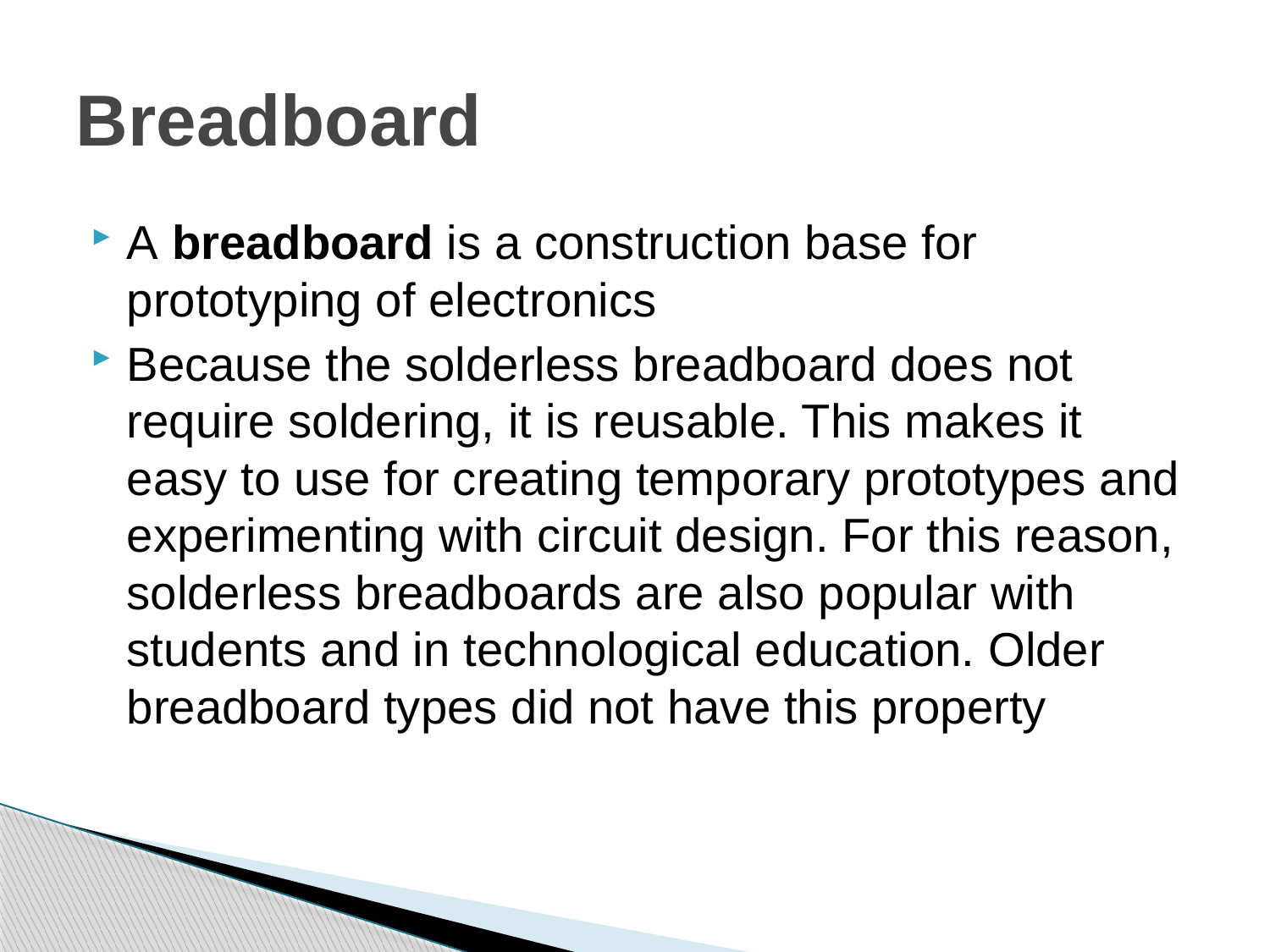

# Breadboard
A breadboard is a construction base for prototyping of electronics
Because the solderless breadboard does not require soldering, it is reusable. This makes it easy to use for creating temporary prototypes and experimenting with circuit design. For this reason, solderless breadboards are also popular with students and in technological education. Older breadboard types did not have this property